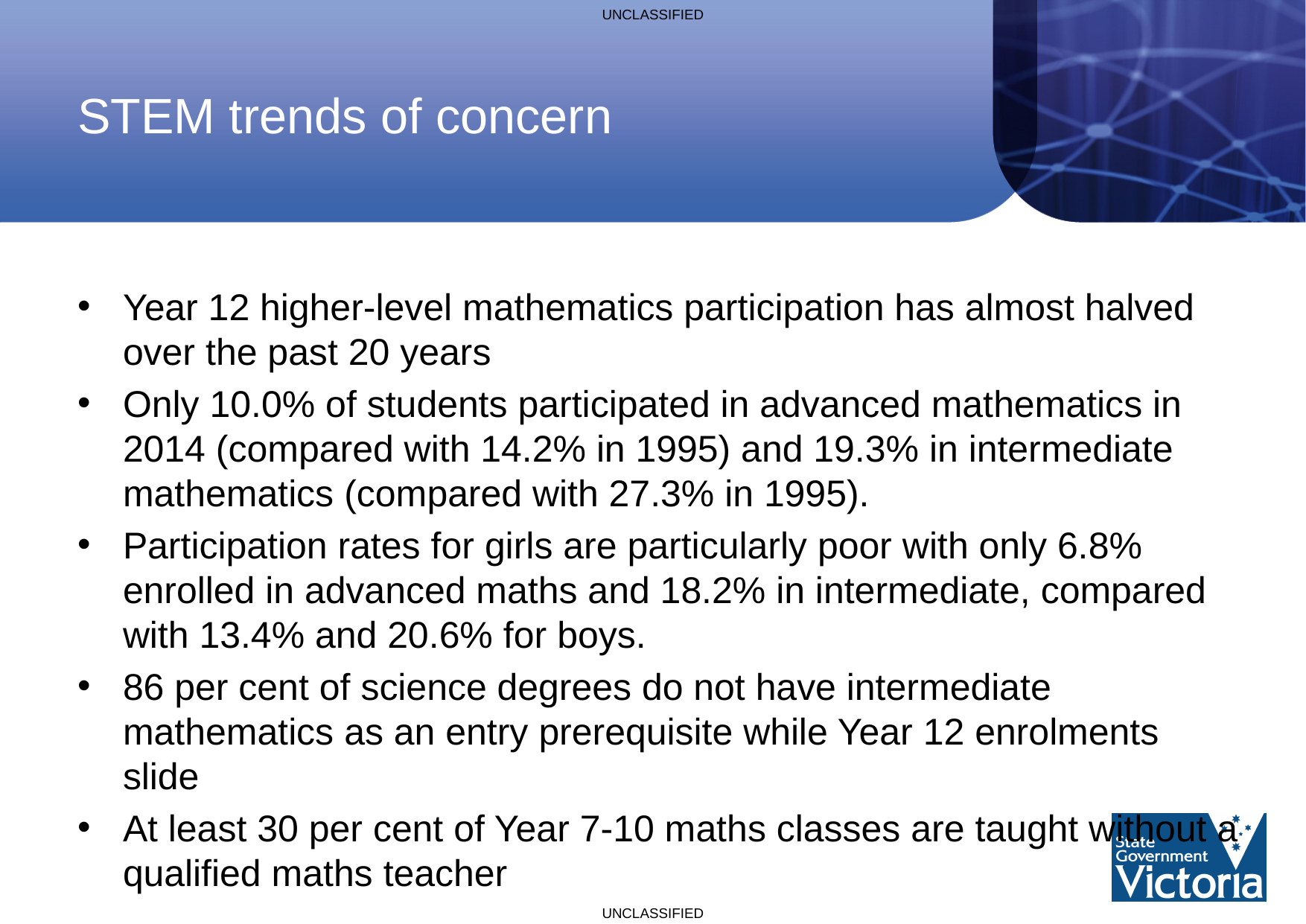

# STEM trends of concern
Year 12 higher-level mathematics participation has almost halved over the past 20 years
Only 10.0% of students participated in advanced mathematics in 2014 (compared with 14.2% in 1995) and 19.3% in intermediate mathematics (compared with 27.3% in 1995).
Participation rates for girls are particularly poor with only 6.8% enrolled in advanced maths and 18.2% in intermediate, compared with 13.4% and 20.6% for boys.
86 per cent of science degrees do not have intermediate mathematics as an entry prerequisite while Year 12 enrolments slide
At least 30 per cent of Year 7-10 maths classes are taught without a qualified maths teacher